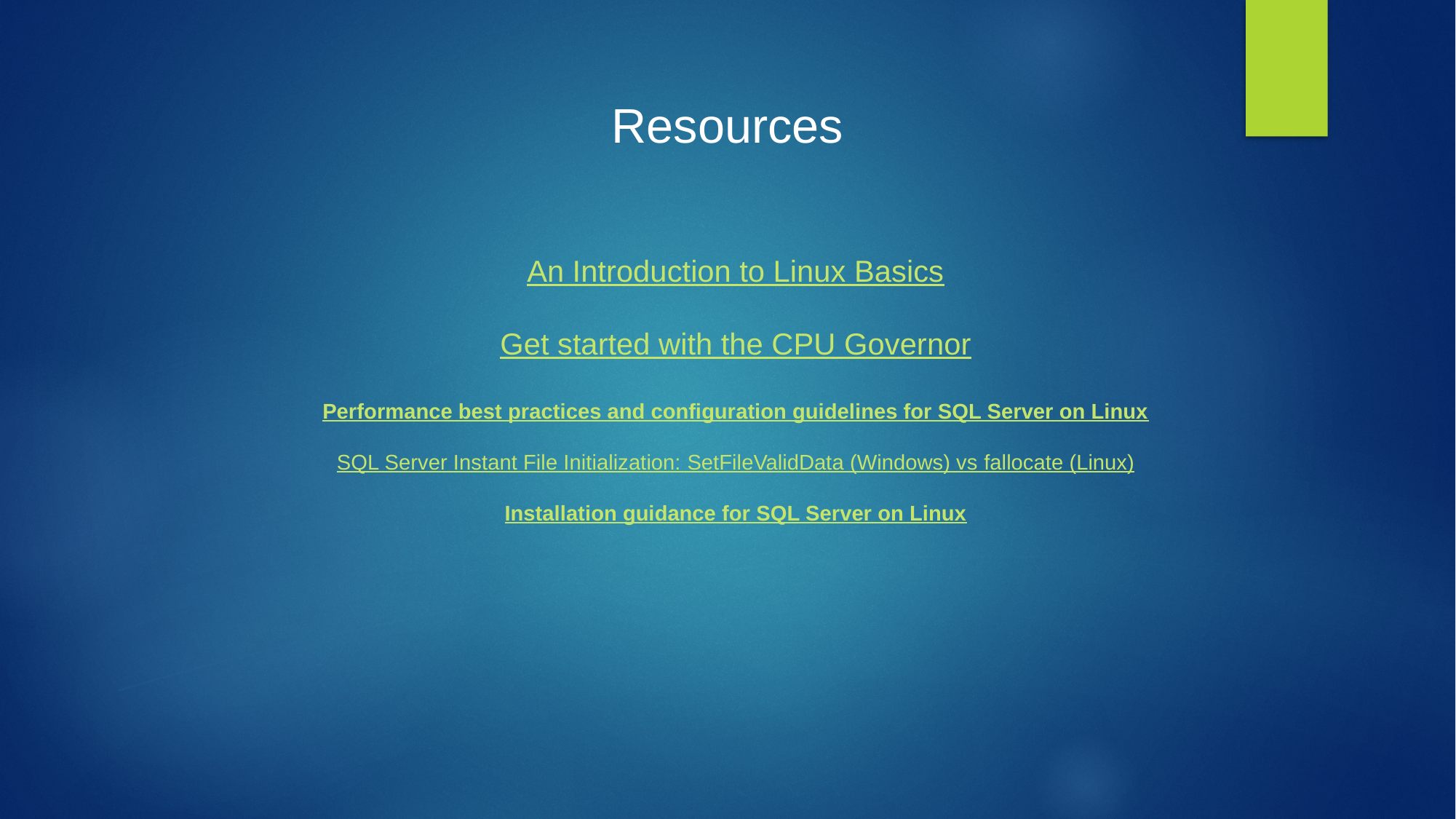

Resources
An Introduction to Linux Basics

Get started with the CPU Governor

Performance best practices and configuration guidelines for SQL Server on Linux

SQL Server Instant File Initialization: SetFileValidData (Windows) vs fallocate (Linux)

Installation guidance for SQL Server on Linux